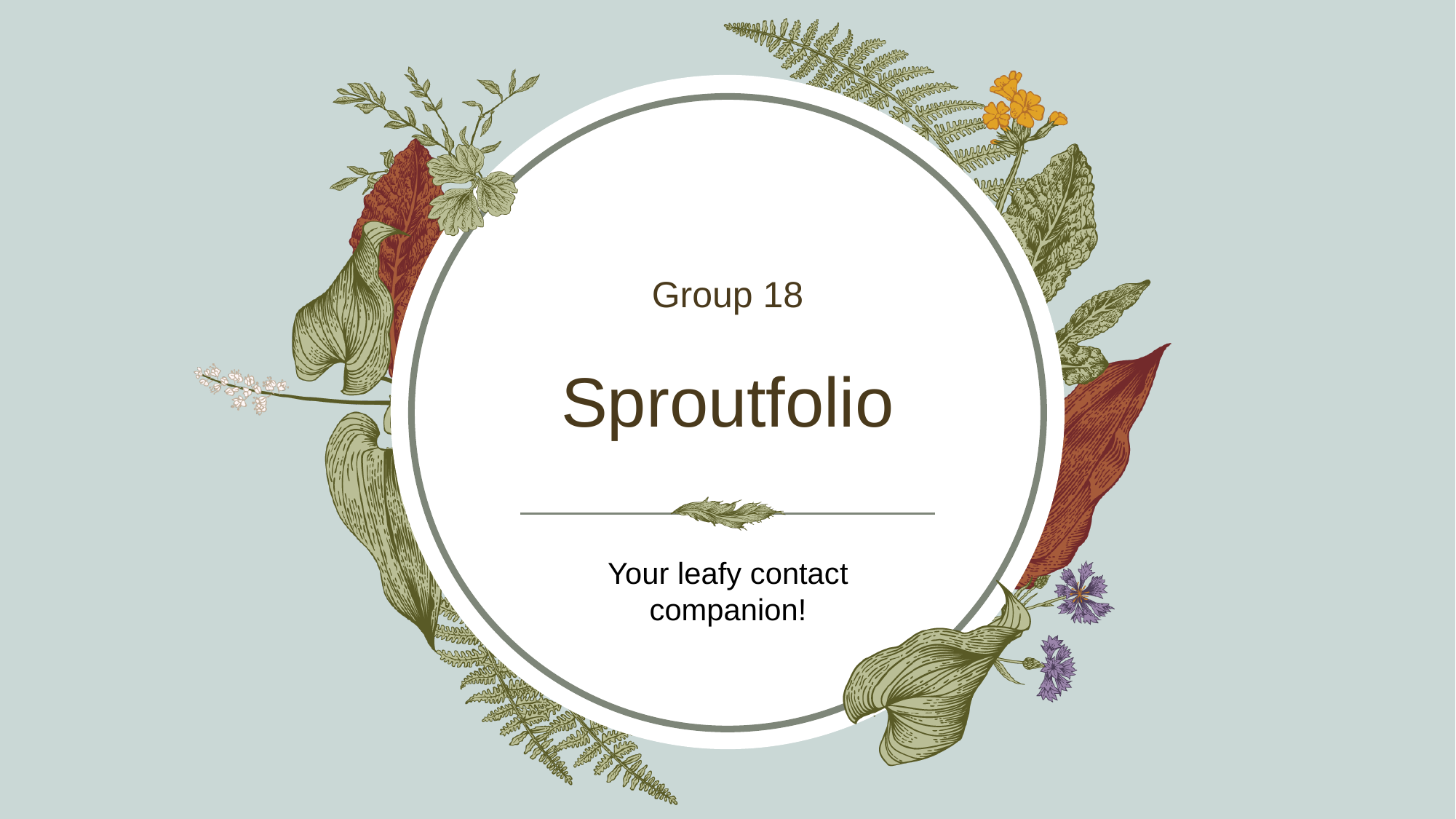

Group 18
# Sproutfolio
Your leafy contact companion!